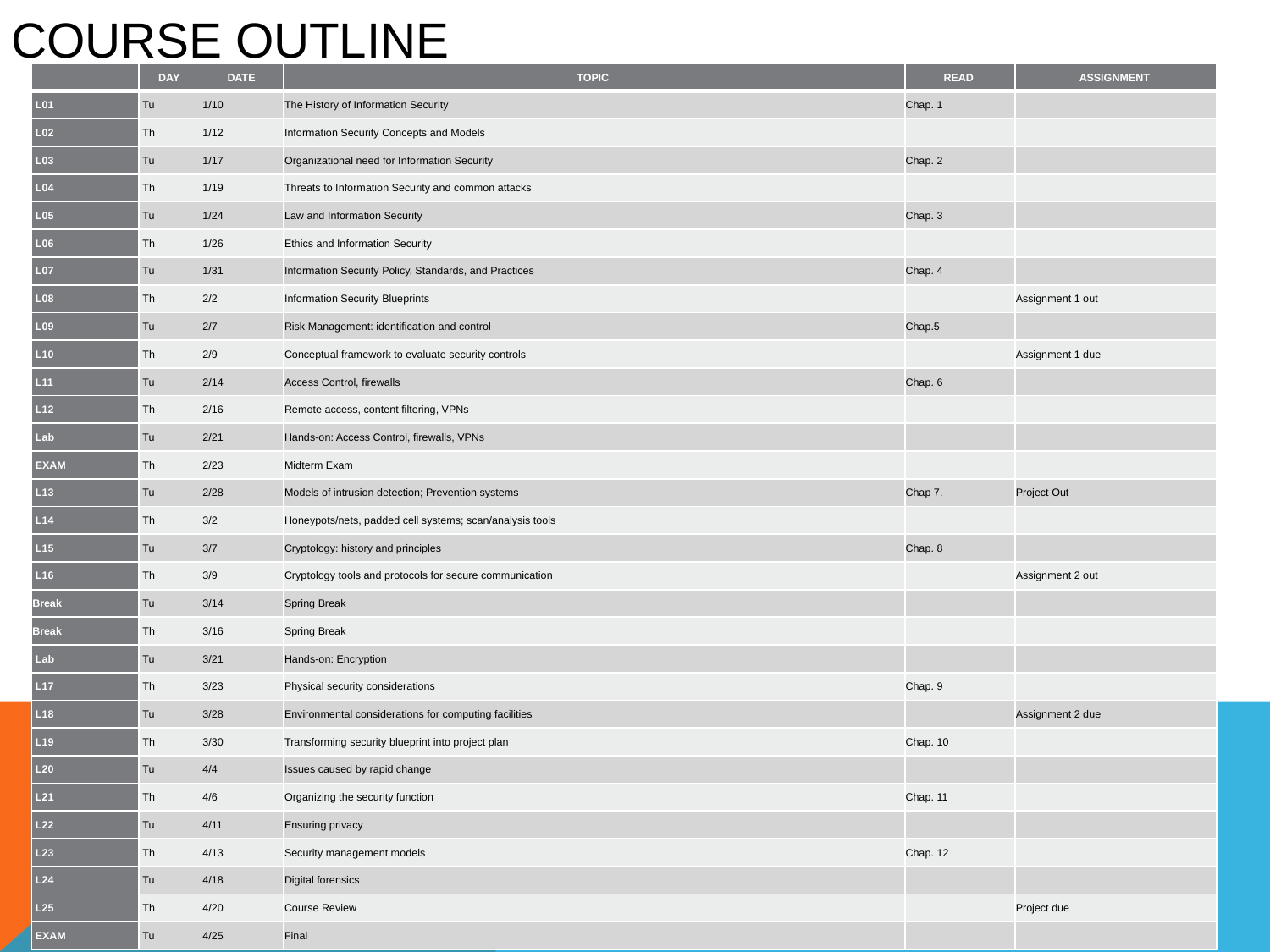

# Course Outline
|  | DAY | DATE | TOPIC | READ | ASSIGNMENT |
| --- | --- | --- | --- | --- | --- |
| L01 | Tu | 1/10 | The History of Information Security | Chap. 1 |  |
| L02 | Th | 1/12 | Information Security Concepts and Models |  |  |
| L03 | Tu | 1/17 | Organizational need for Information Security | Chap. 2 |  |
| L04 | Th | 1/19 | Threats to Information Security and common attacks |  |  |
| L05 | Tu | 1/24 | Law and Information Security | Chap. 3 |  |
| L06 | Th | 1/26 | Ethics and Information Security |  |  |
| L07 | Tu | 1/31 | Information Security Policy, Standards, and Practices | Chap. 4 |  |
| L08 | Th | 2/2 | Information Security Blueprints |  | Assignment 1 out |
| L09 | Tu | 2/7 | Risk Management: identification and control | Chap.5 |  |
| L10 | Th | 2/9 | Conceptual framework to evaluate security controls |  | Assignment 1 due |
| L11 | Tu | 2/14 | Access Control, firewalls | Chap. 6 |  |
| L12 | Th | 2/16 | Remote access, content filtering, VPNs |  |  |
| Lab | Tu | 2/21 | Hands-on: Access Control, firewalls, VPNs |  |  |
| EXAM | Th | 2/23 | Midterm Exam |  |  |
| L13 | Tu | 2/28 | Models of intrusion detection; Prevention systems | Chap 7. | Project Out |
| L14 | Th | 3/2 | Honeypots/nets, padded cell systems; scan/analysis tools |  |  |
| L15 | Tu | 3/7 | Cryptology: history and principles | Chap. 8 |  |
| L16 | Th | 3/9 | Cryptology tools and protocols for secure communication |  | Assignment 2 out |
| Break | Tu | 3/14 | Spring Break |  |  |
| Break | Th | 3/16 | Spring Break |  |  |
| Lab | Tu | 3/21 | Hands-on: Encryption |  |  |
| L17 | Th | 3/23 | Physical security considerations | Chap. 9 |  |
| L18 | Tu | 3/28 | Environmental considerations for computing facilities |  | Assignment 2 due |
| L19 | Th | 3/30 | Transforming security blueprint into project plan | Chap. 10 |  |
| L20 | Tu | 4/4 | Issues caused by rapid change |  |  |
| L21 | Th | 4/6 | Organizing the security function | Chap. 11 |  |
| L22 | Tu | 4/11 | Ensuring privacy |  |  |
| L23 | Th | 4/13 | Security management models | Chap. 12 |  |
| L24 | Tu | 4/18 | Digital forensics |  |  |
| L25 | Th | 4/20 | Course Review |  | Project due |
| EXAM | Tu | 4/25 | Final |  |  |